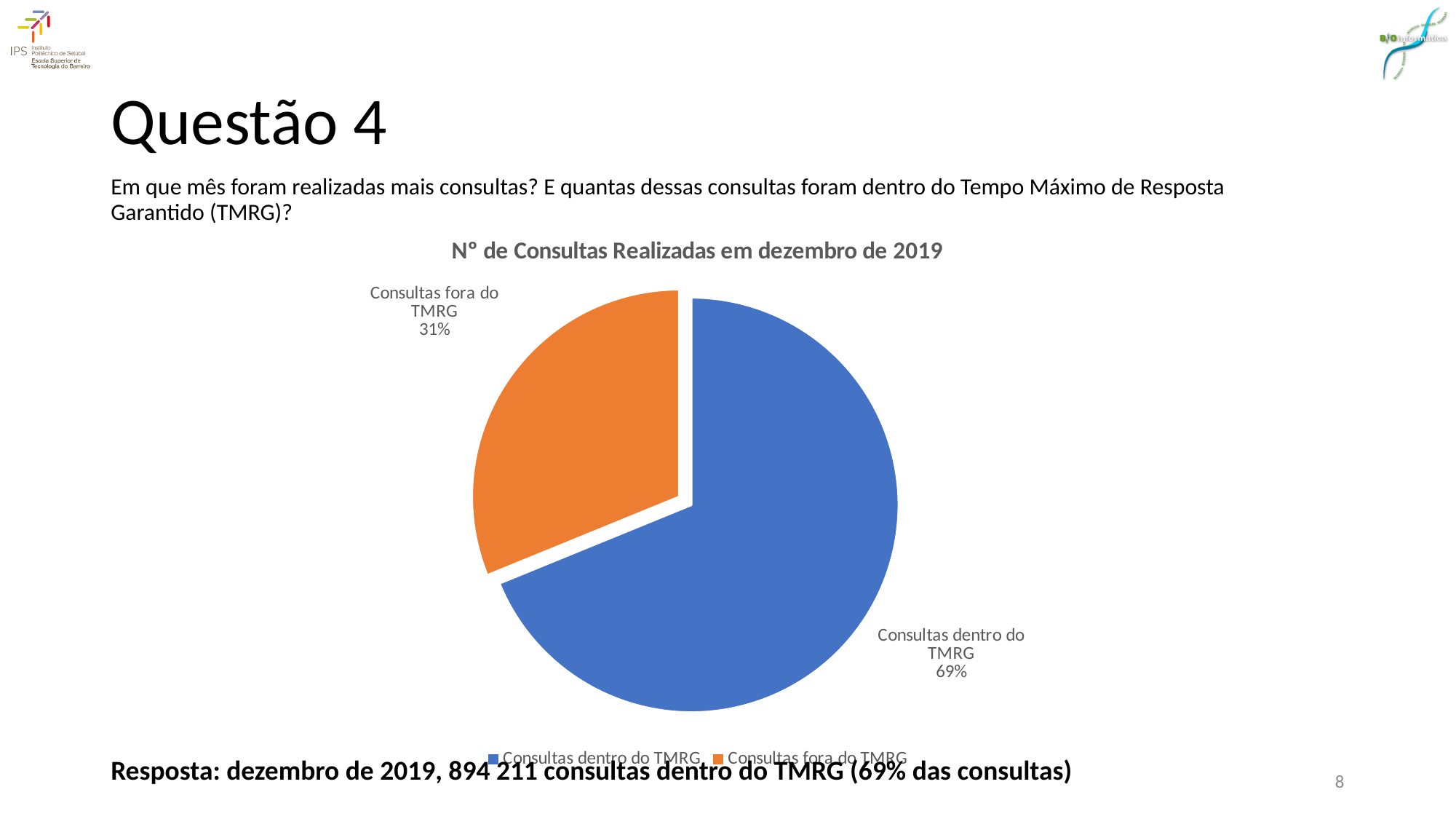

# Questão 4
Em que mês foram realizadas mais consultas? E quantas dessas consultas foram dentro do Tempo Máximo de Resposta Garantido (TMRG)?

### Chart: Nº de Consultas Realizadas em dezembro de 2019

| Category | Nº de Consultas |
|---|---|
| Consultas dentro do TMRG | 894211.0 |
| Consultas fora do TMRG | 404980.0 |
Resposta: dezembro de 2019, 894 211 consultas dentro do TMRG (69% das consultas)
8